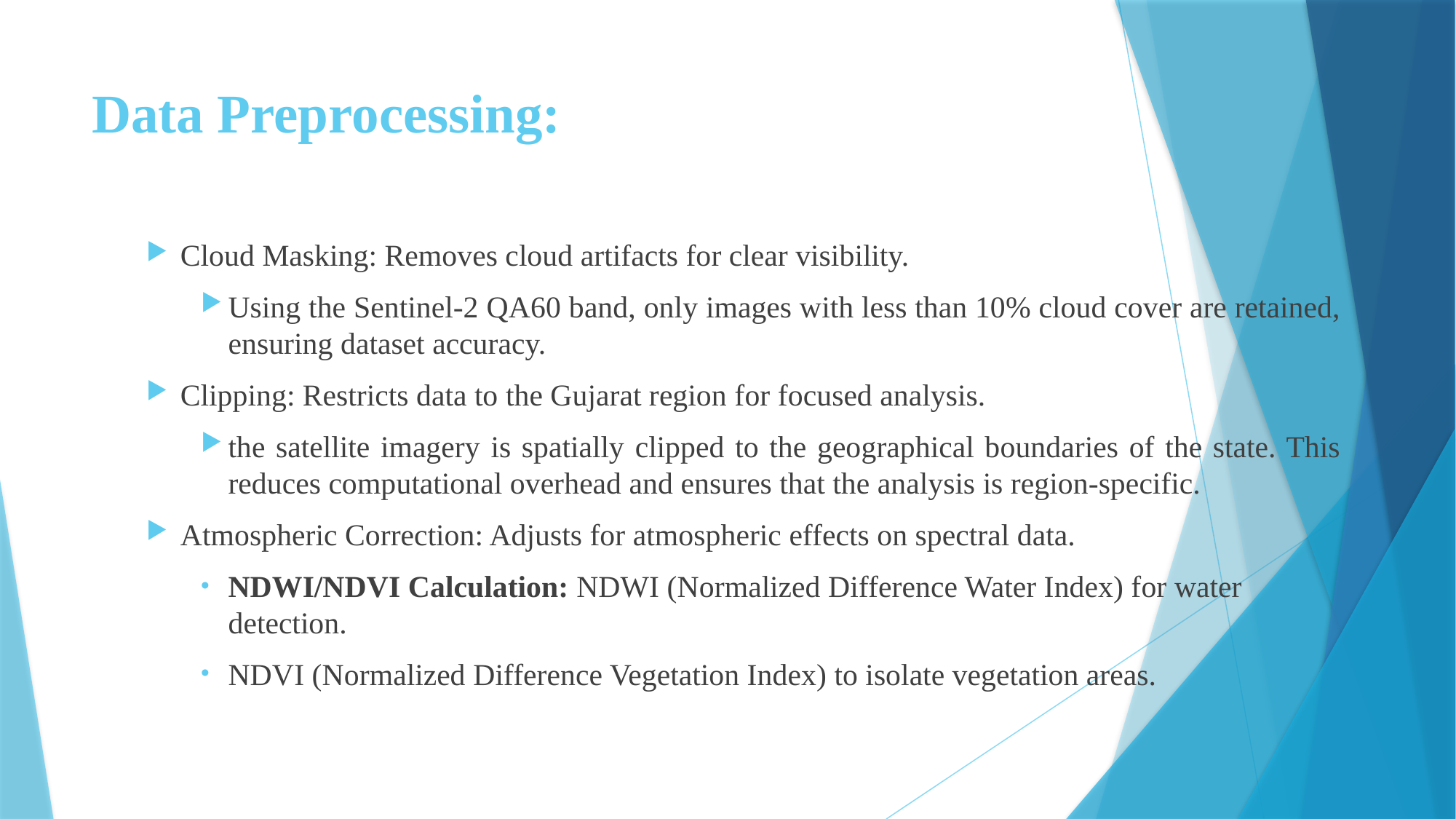

# Data Preprocessing:
Cloud Masking: Removes cloud artifacts for clear visibility.
Using the Sentinel-2 QA60 band, only images with less than 10% cloud cover are retained, ensuring dataset accuracy.
Clipping: Restricts data to the Gujarat region for focused analysis.
the satellite imagery is spatially clipped to the geographical boundaries of the state. This reduces computational overhead and ensures that the analysis is region-specific.
Atmospheric Correction: Adjusts for atmospheric effects on spectral data.
NDWI/NDVI Calculation: NDWI (Normalized Difference Water Index) for water detection.
NDVI (Normalized Difference Vegetation Index) to isolate vegetation areas.